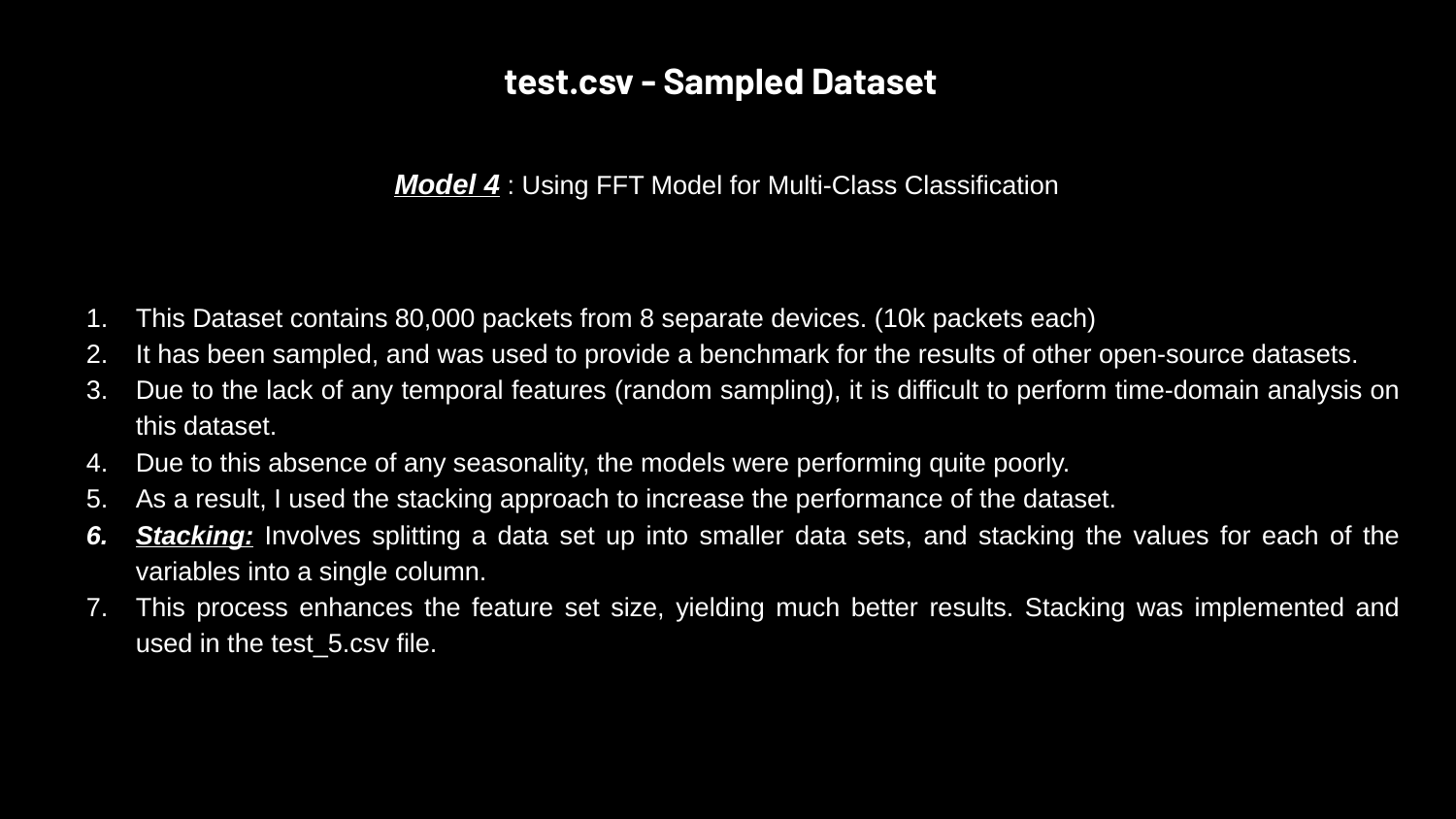

test.csv - Sampled Dataset
Model 4 : Using FFT Model for Multi-Class Classification

This Dataset contains 80,000 packets from 8 separate devices. (10k packets each)
It has been sampled, and was used to provide a benchmark for the results of other open-source datasets.
Due to the lack of any temporal features (random sampling), it is difficult to perform time-domain analysis on this dataset.
Due to this absence of any seasonality, the models were performing quite poorly.
As a result, I used the stacking approach to increase the performance of the dataset.
Stacking: Involves splitting a data set up into smaller data sets, and stacking the values for each of the variables into a single column.
This process enhances the feature set size, yielding much better results. Stacking was implemented and used in the test_5.csv file.